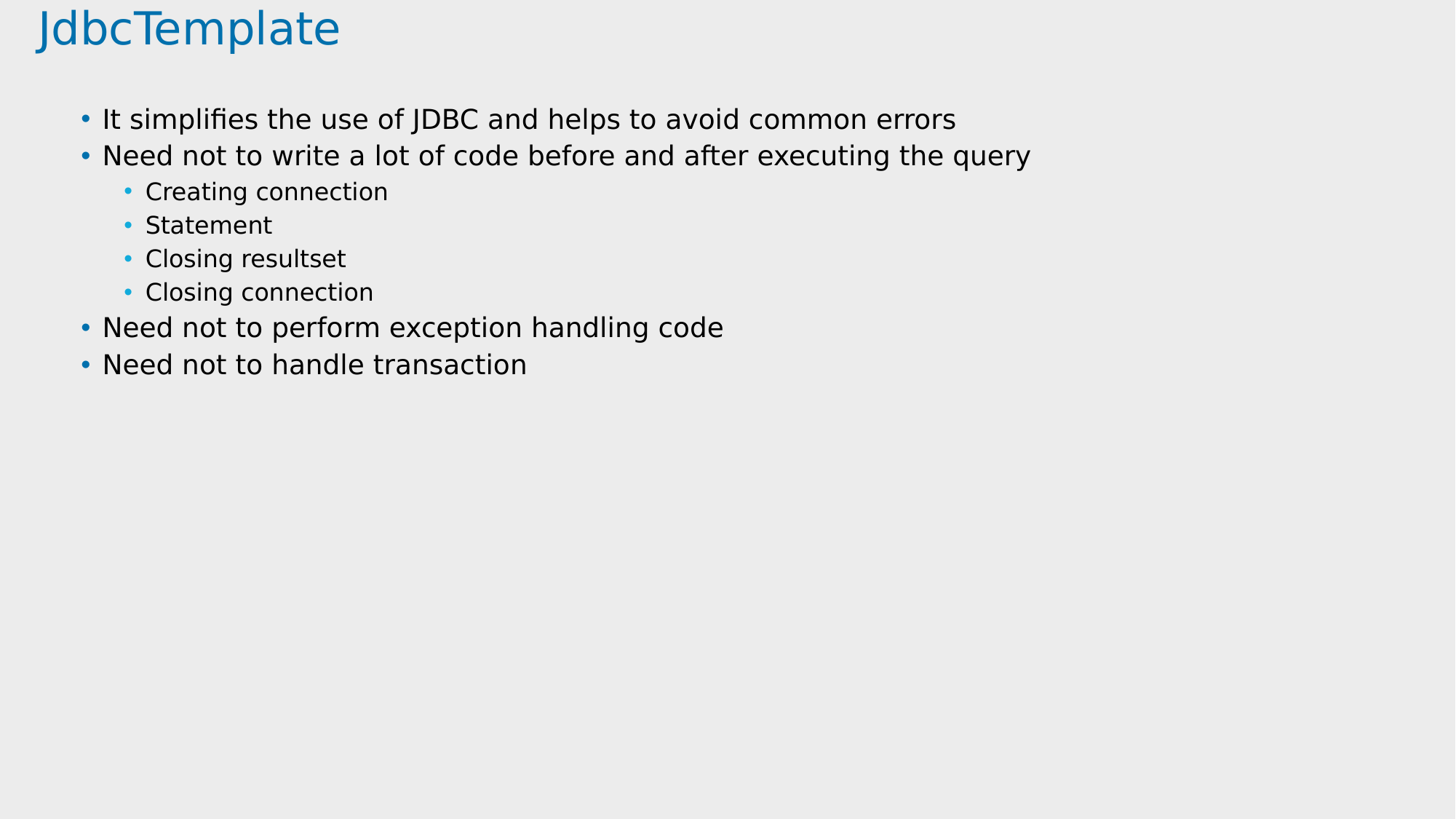

# JdbcTemplate
It simplifies the use of JDBC and helps to avoid common errors
Need not to write a lot of code before and after executing the query
Creating connection
Statement
Closing resultset
Closing connection
Need not to perform exception handling code
Need not to handle transaction